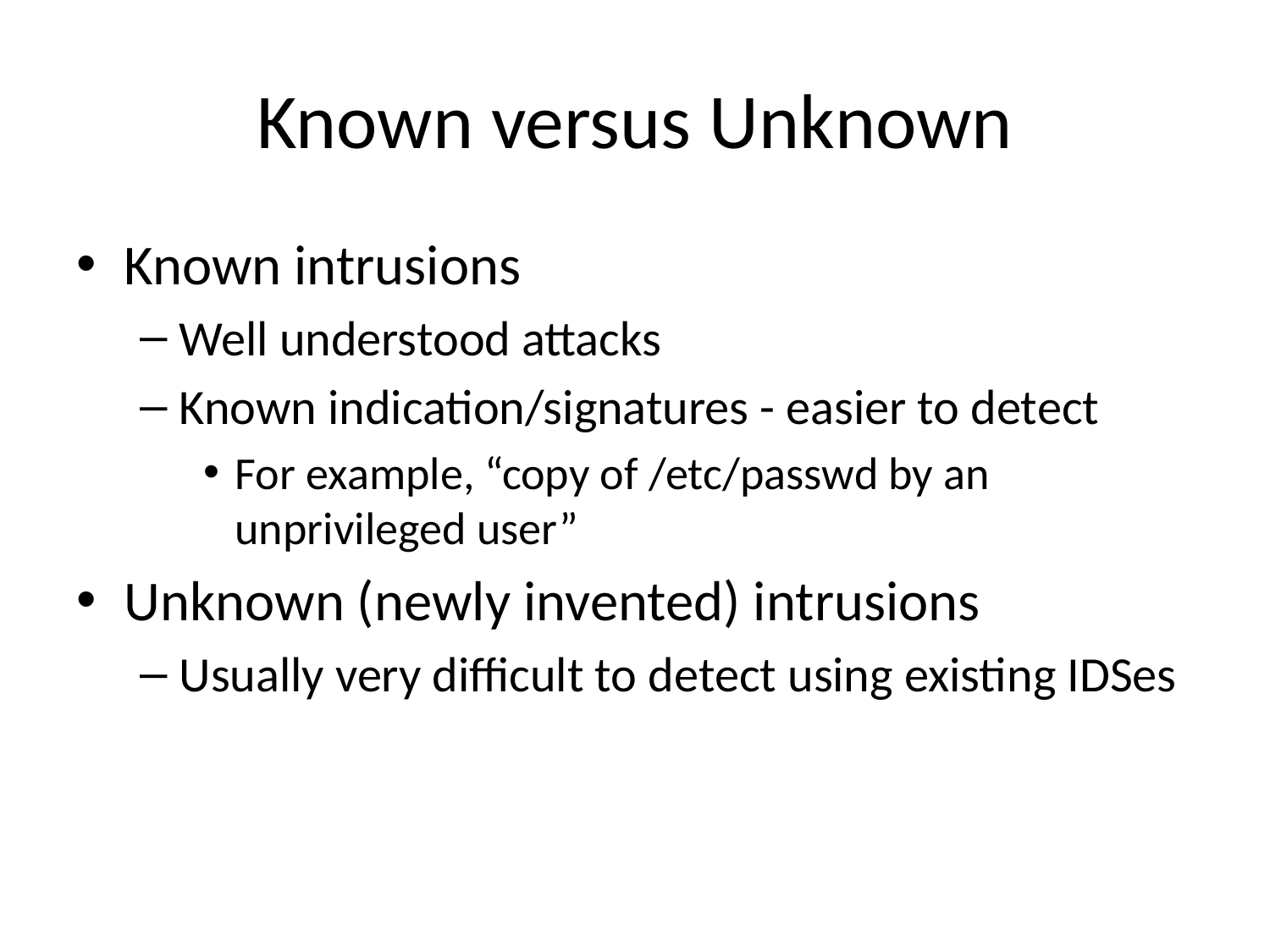

# Known versus Unknown
Known intrusions
Well understood attacks
Known indication/signatures - easier to detect
For example, “copy of /etc/passwd by an unprivileged user”
Unknown (newly invented) intrusions
Usually very difficult to detect using existing IDSes